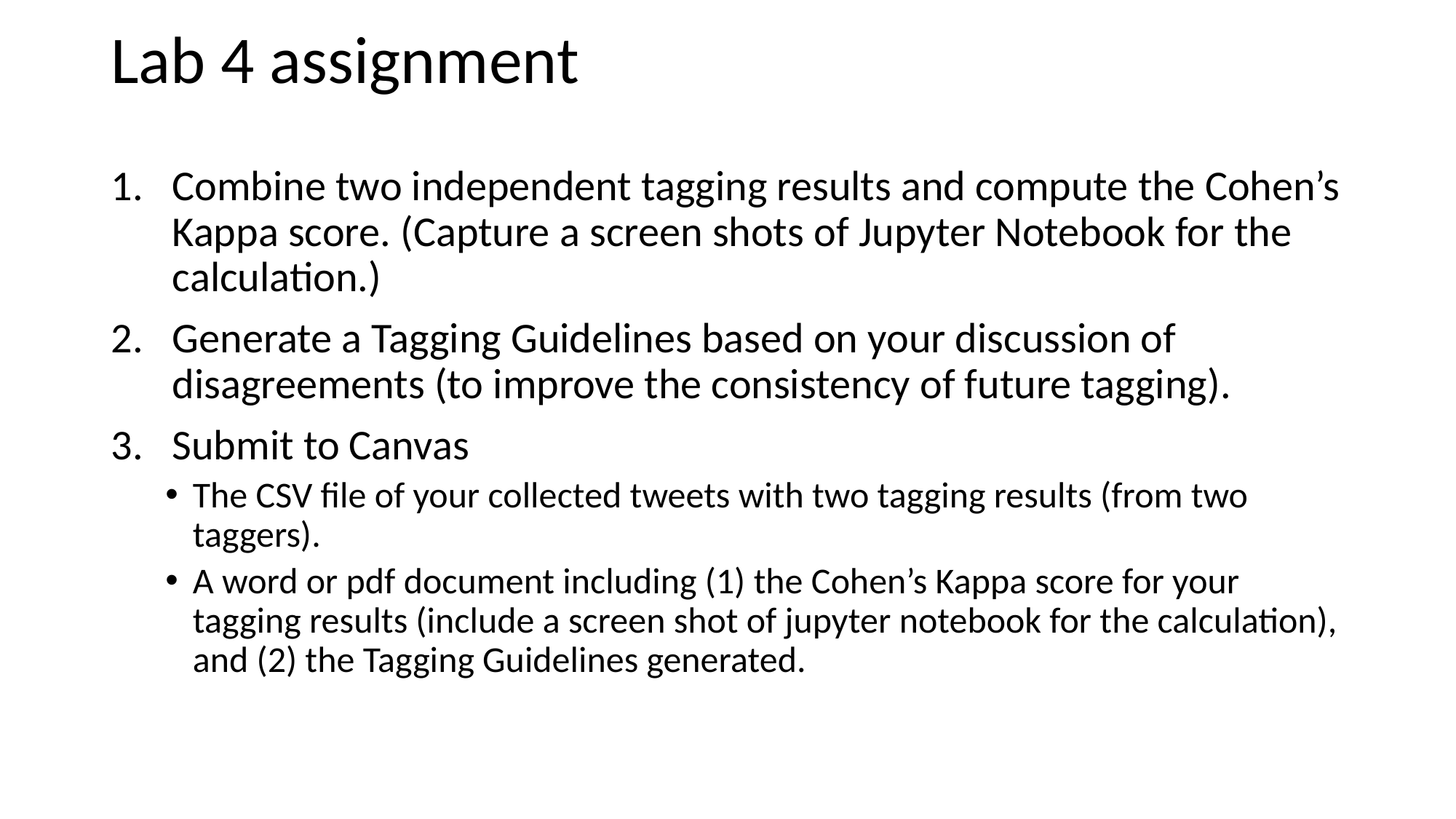

# Lab 4 assignment
Combine two independent tagging results and compute the Cohen’s Kappa score. (Capture a screen shots of Jupyter Notebook for the calculation.)
Generate a Tagging Guidelines based on your discussion of disagreements (to improve the consistency of future tagging).
Submit to Canvas
The CSV file of your collected tweets with two tagging results (from two taggers).
A word or pdf document including (1) the Cohen’s Kappa score for your tagging results (include a screen shot of jupyter notebook for the calculation), and (2) the Tagging Guidelines generated.